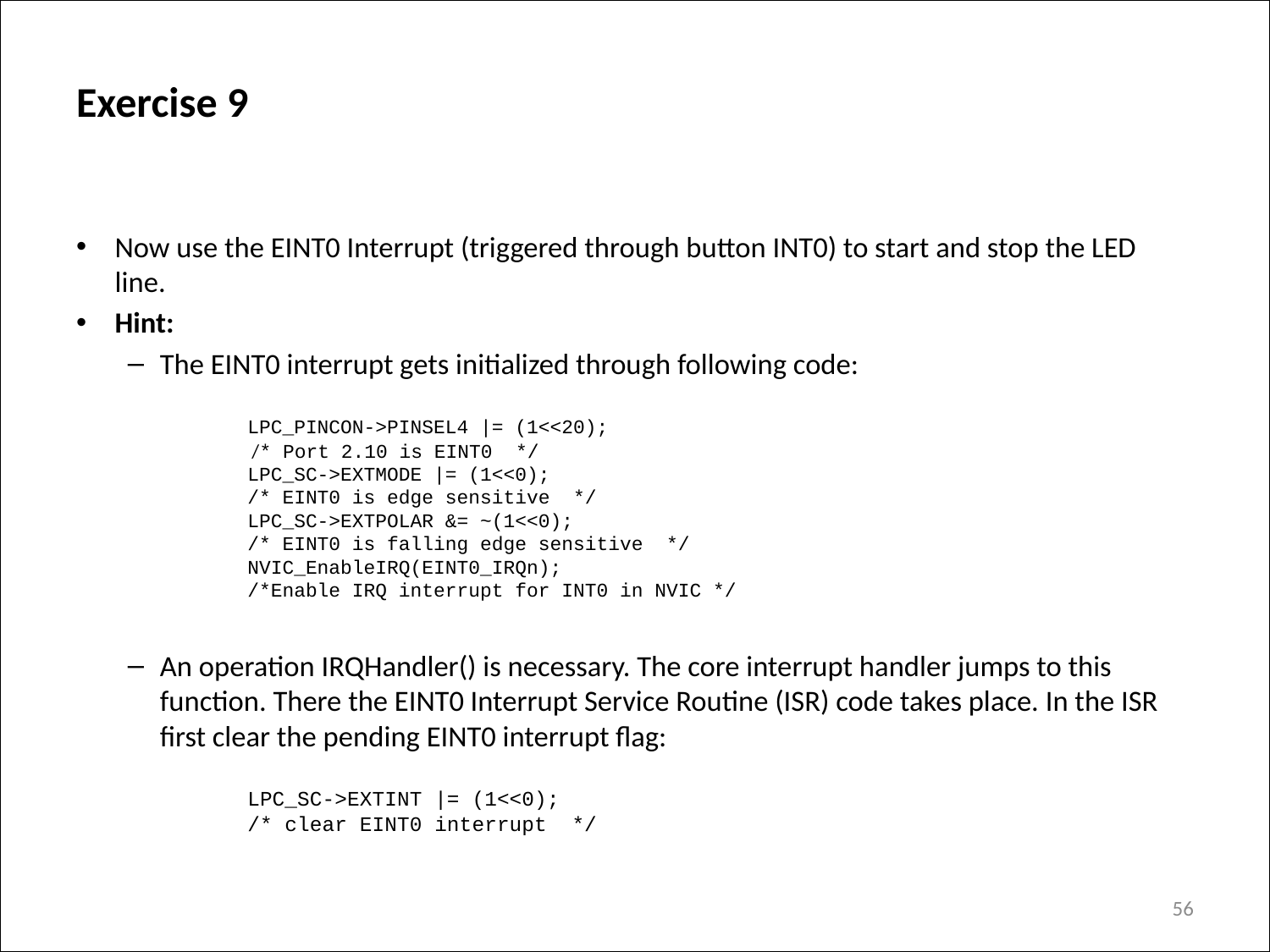

# Exercise 9
Now use the EINT0 Interrupt (triggered through button INT0) to start and stop the LED line.
Hint:
The EINT0 interrupt gets initialized through following code:
		LPC_PINCON->PINSEL4 |= (1<<20);
		 /* Port 2.10 is EINT0  */
		LPC_SC->EXTMODE |= (1<<0);
		/* EINT0 is edge sensitive  */
		LPC_SC->EXTPOLAR &= ~(1<<0);
		/* EINT0 is falling edge sensitive  */
		NVIC_EnableIRQ(EINT0_IRQn);
		/*Enable IRQ interrupt for INT0 in NVIC */

An operation IRQHandler() is necessary. The core interrupt handler jumps to this function. There the EINT0 Interrupt Service Routine (ISR) code takes place. In the ISR first clear the pending EINT0 interrupt flag:
		LPC_SC->EXTINT |= (1<<0);
		/* clear EINT0 interrupt  */
56